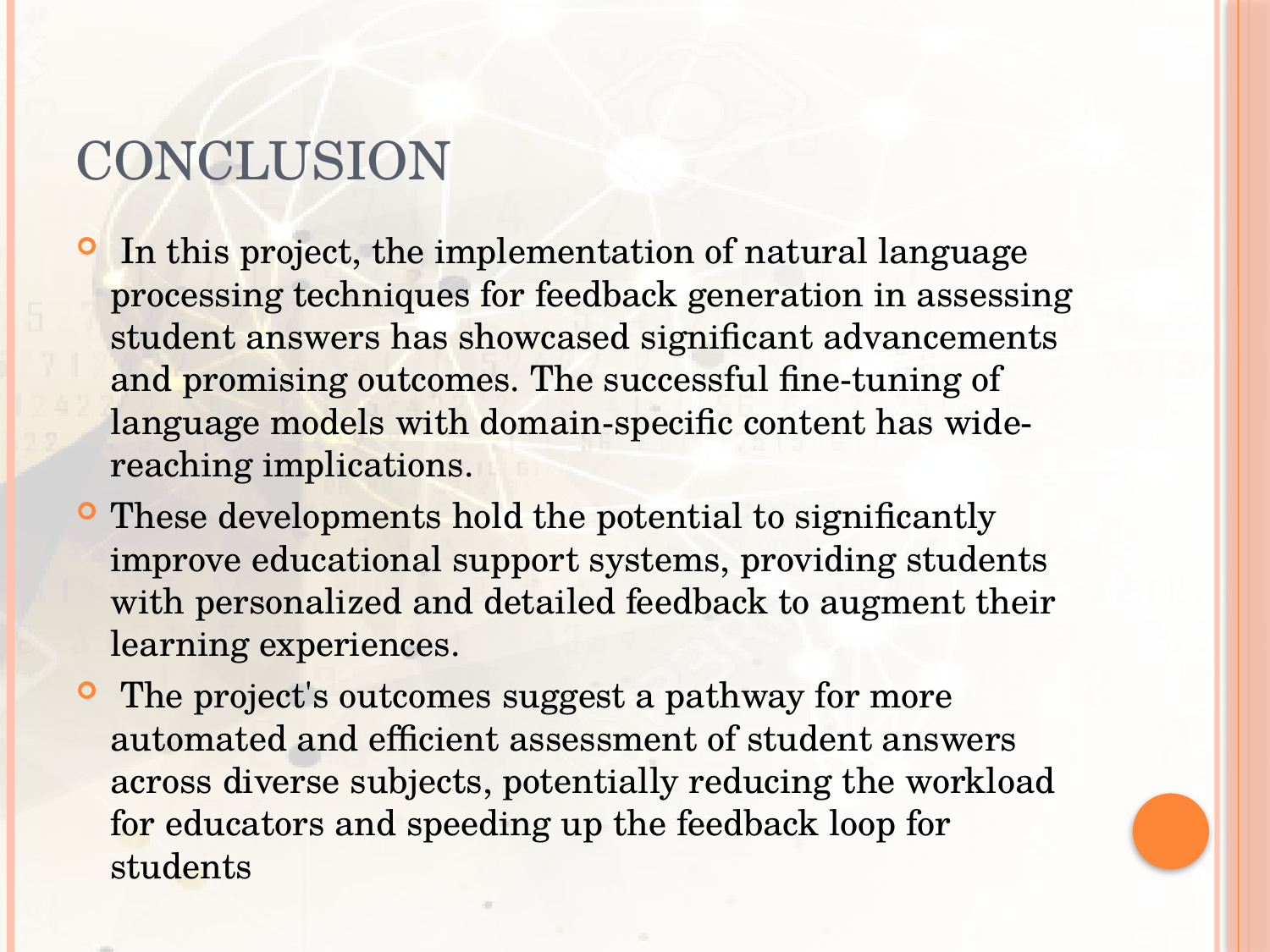

# CONCLUSION
 In this project, the implementation of natural language processing techniques for feedback generation in assessing student answers has showcased significant advancements and promising outcomes. The successful fine-tuning of language models with domain-specific content has wide-reaching implications.
These developments hold the potential to significantly improve educational support systems, providing students with personalized and detailed feedback to augment their learning experiences.
 The project's outcomes suggest a pathway for more automated and efficient assessment of student answers across diverse subjects, potentially reducing the workload for educators and speeding up the feedback loop for students